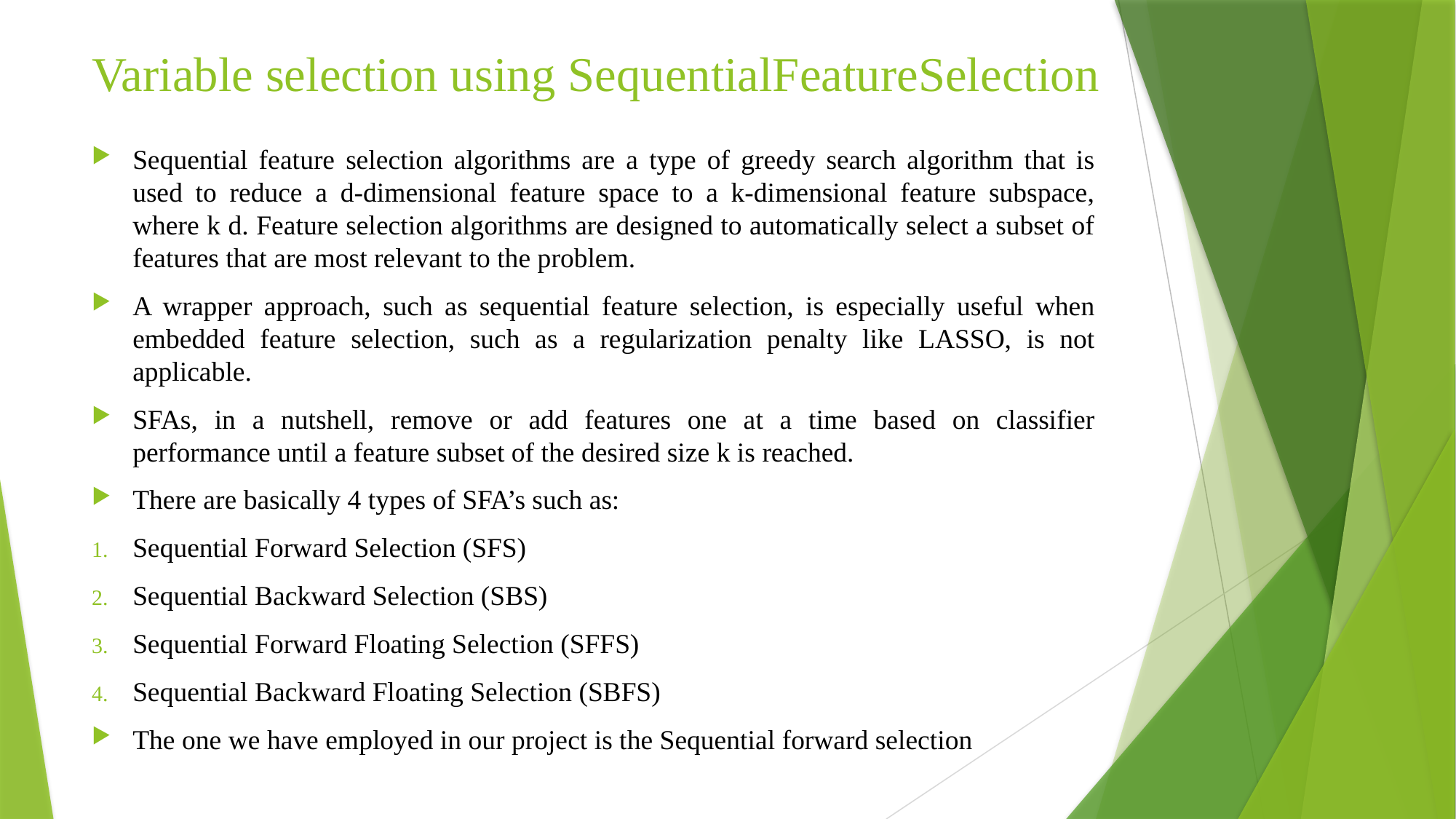

# Variable selection using SequentialFeatureSelection
Sequential feature selection algorithms are a type of greedy search algorithm that is used to reduce a d-dimensional feature space to a k-dimensional feature subspace, where k d. Feature selection algorithms are designed to automatically select a subset of features that are most relevant to the problem.
A wrapper approach, such as sequential feature selection, is especially useful when embedded feature selection, such as a regularization penalty like LASSO, is not applicable.
SFAs, in a nutshell, remove or add features one at a time based on classifier performance until a feature subset of the desired size k is reached.
There are basically 4 types of SFA’s such as:
Sequential Forward Selection (SFS)
Sequential Backward Selection (SBS)
Sequential Forward Floating Selection (SFFS)
Sequential Backward Floating Selection (SBFS)
The one we have employed in our project is the Sequential forward selection